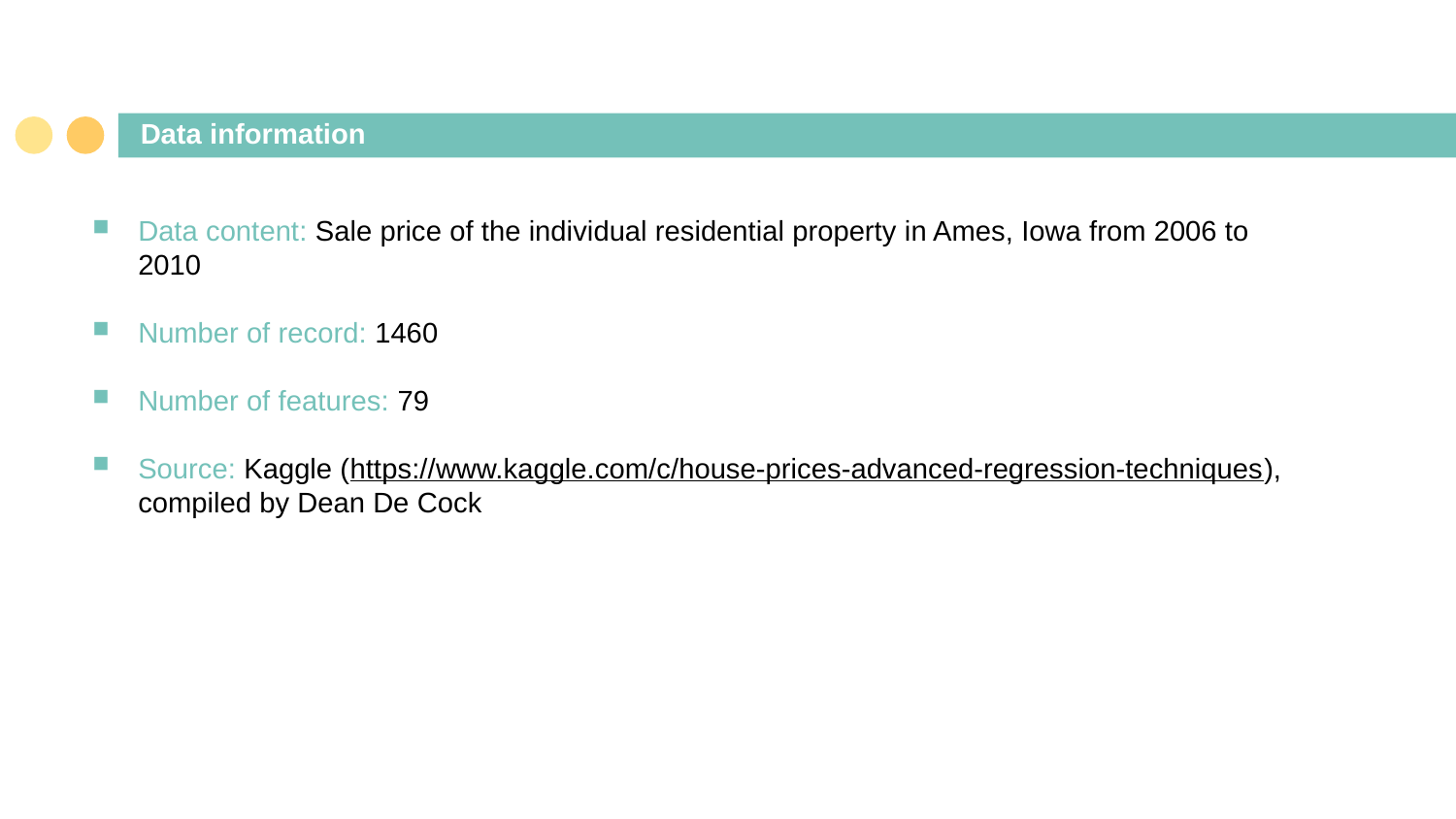

# Data information
Data content: Sale price of the individual residential property in Ames, Iowa from 2006 to 2010

Number of record: 1460

Number of features: 79

Source: Kaggle (https://www.kaggle.com/c/house-prices-advanced-regression-techniques), compiled by Dean De Cock